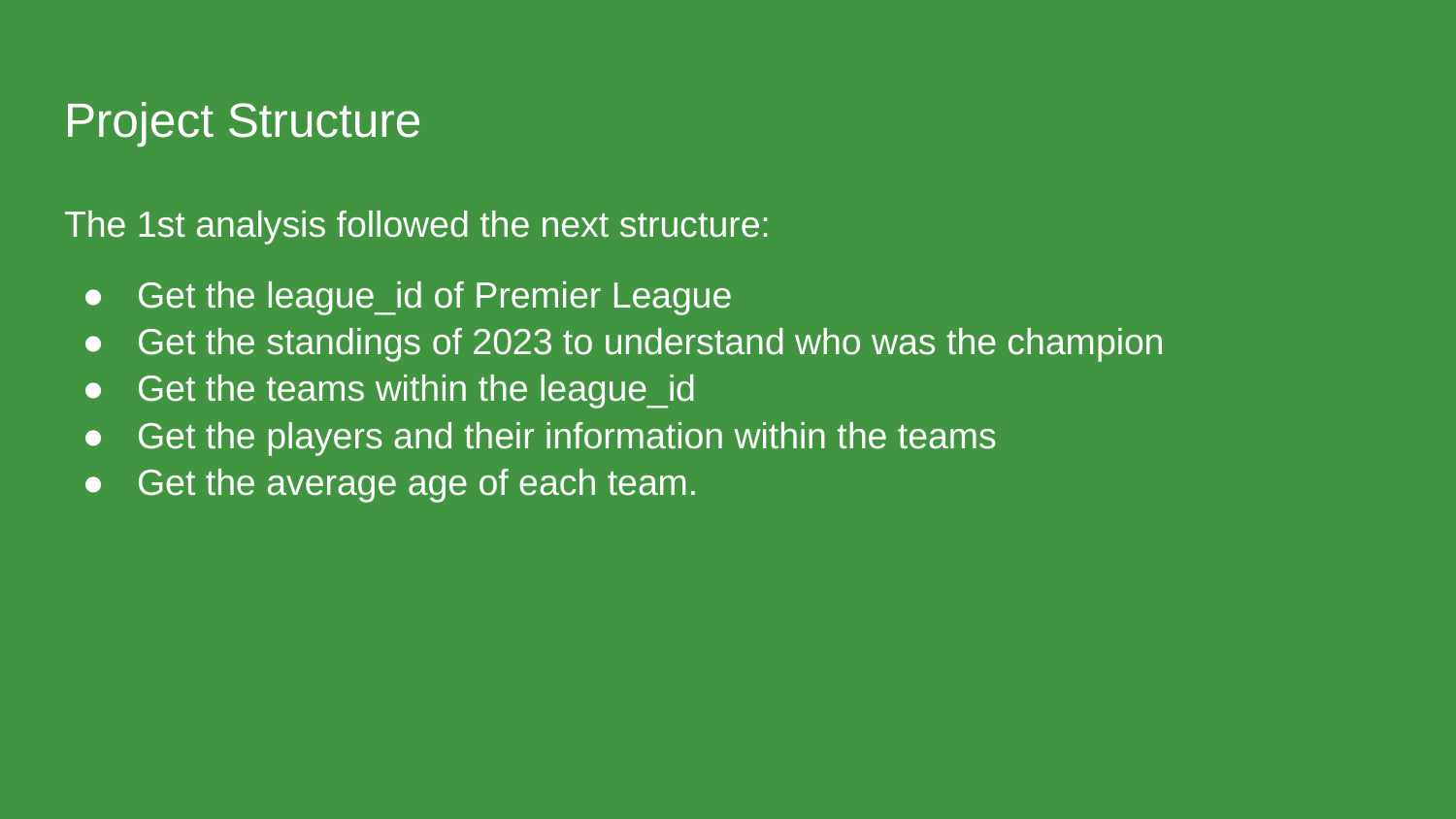

# Project Structure
The 1st analysis followed the next structure:
Get the league_id of Premier League
Get the standings of 2023 to understand who was the champion
Get the teams within the league_id
Get the players and their information within the teams
Get the average age of each team.